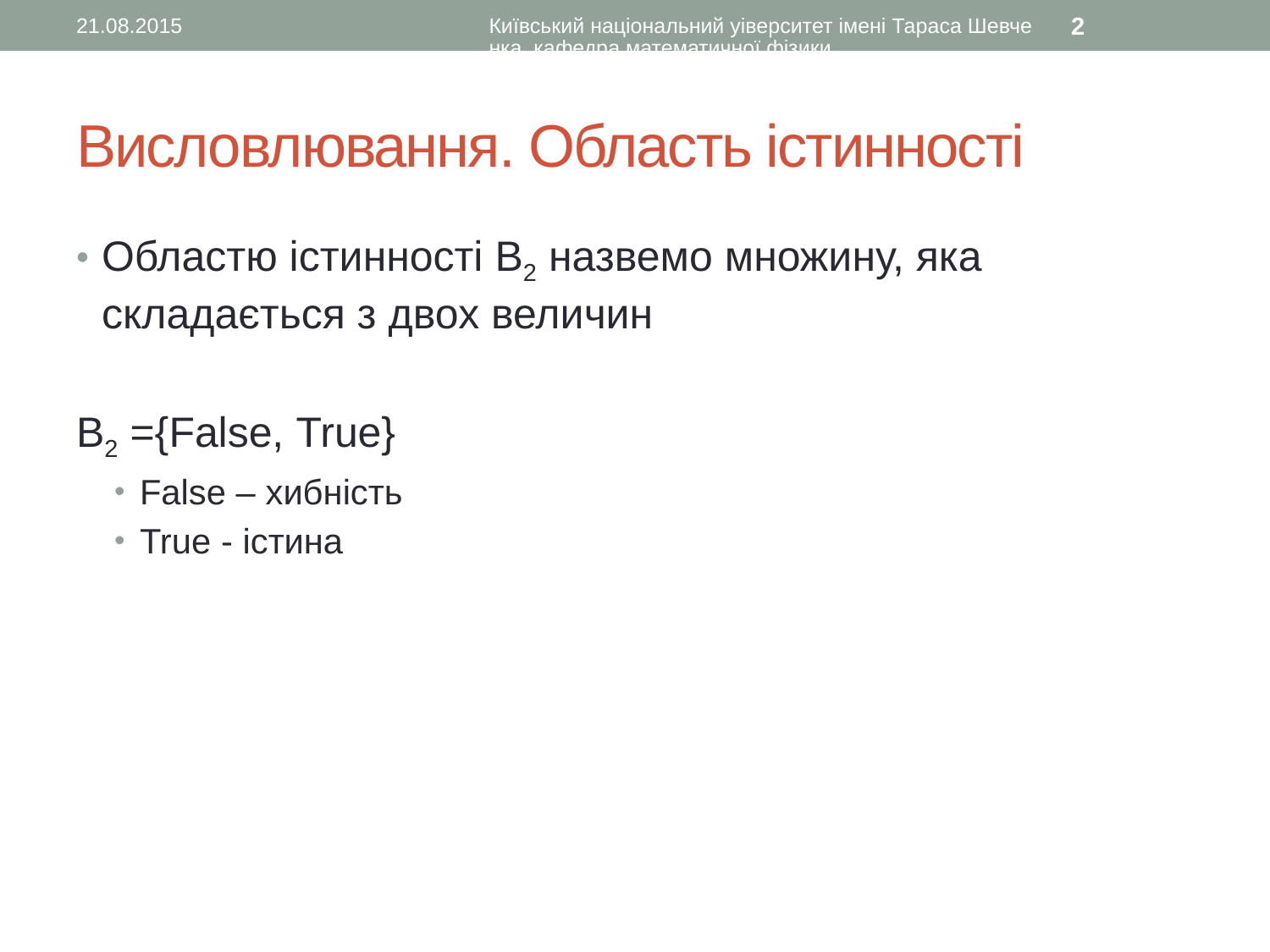

21.08.2015
Київський національний уіверситет імені Тараса Шевченка, кафедра математичної фізики
2
# Висловлювання. Область істинності
Областю істинності B2 назвемо множину, яка складається з двох величин

B2 ={False, True}
False – хибність
True - істина